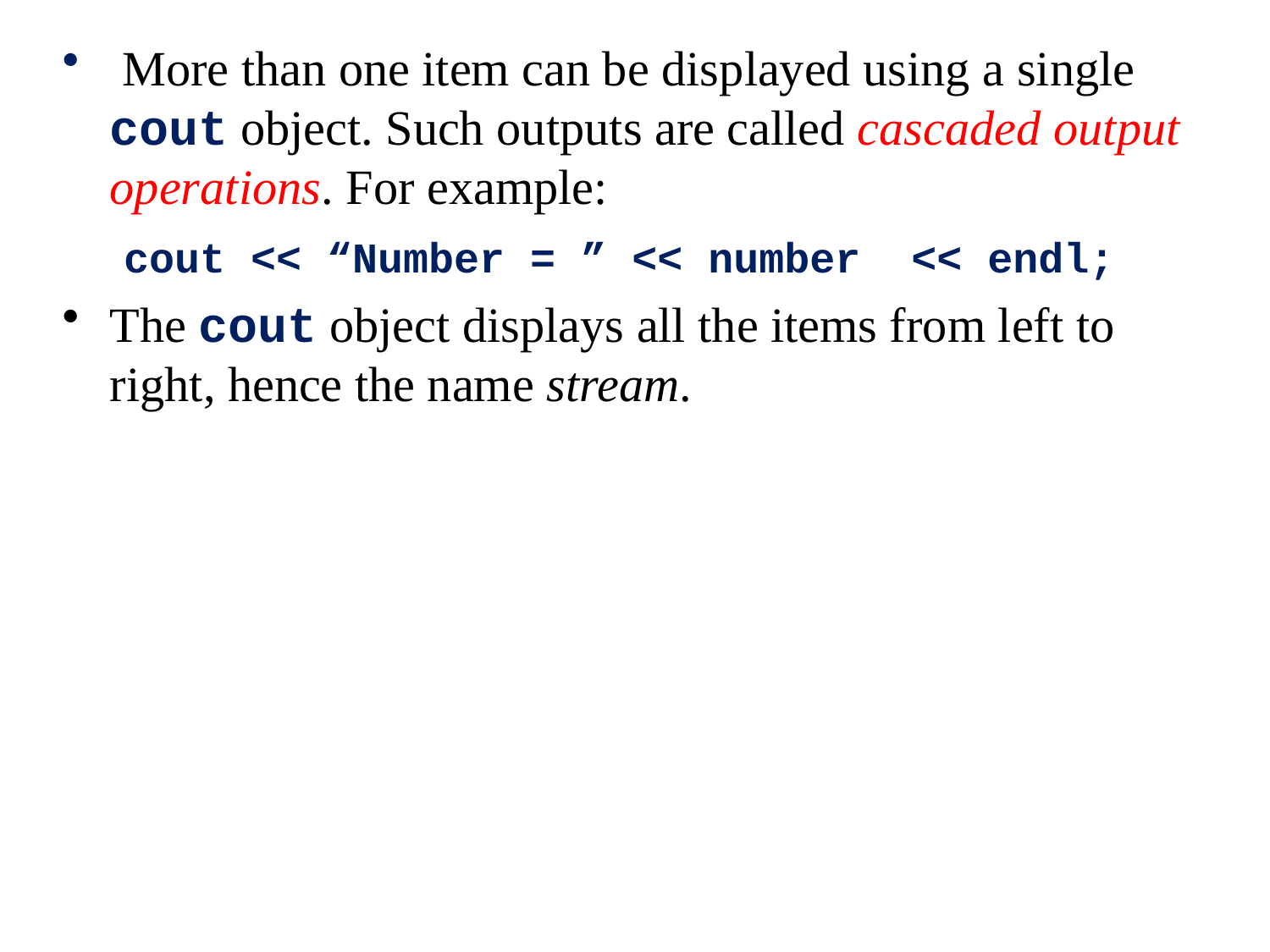

More than one item can be displayed using a single    cout object. Such outputs are called cascaded output operations. For example:
     cout << “Number = ” << number  << endl;
The cout object displays all the items from left to right, hence the name stream.